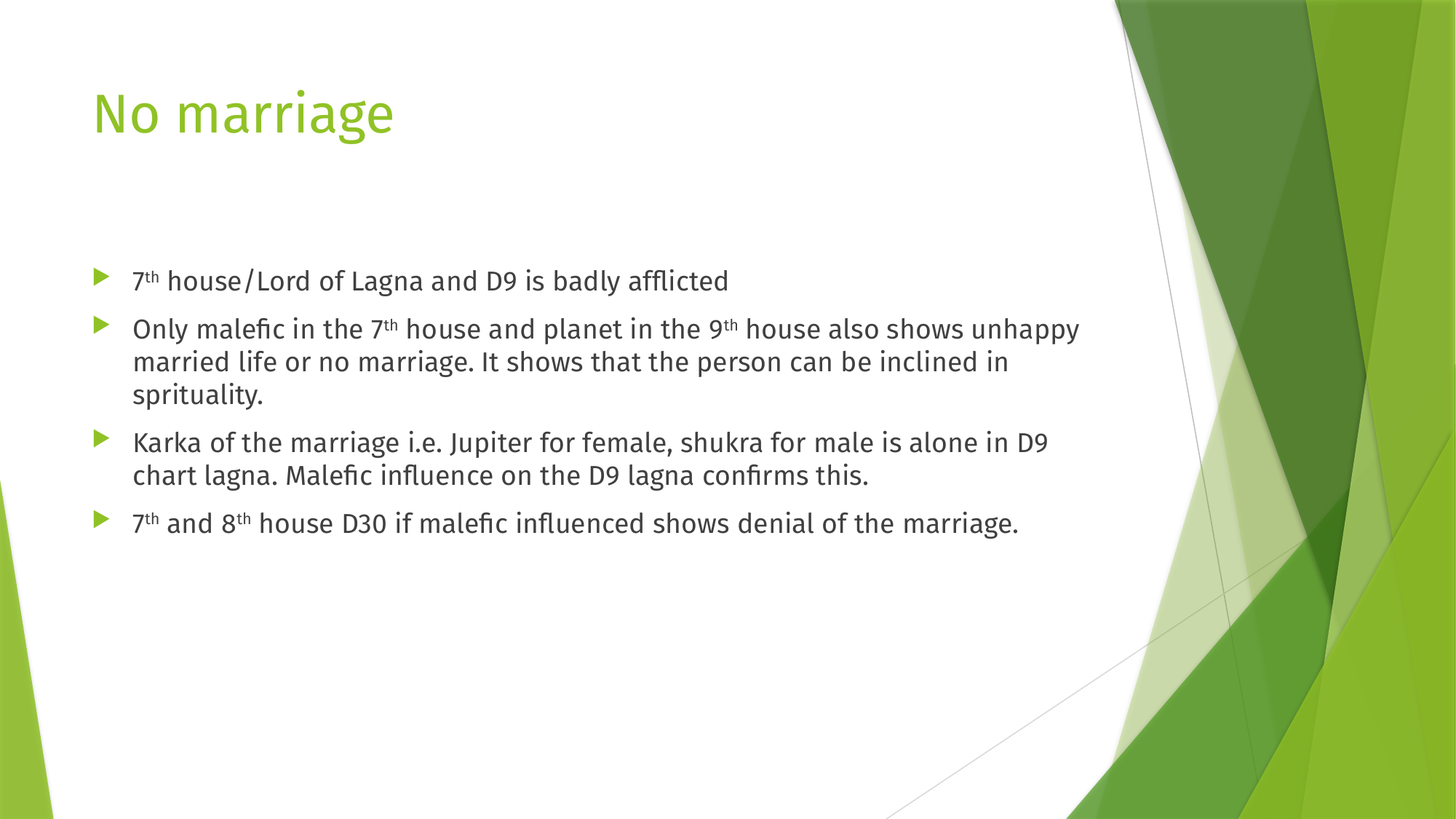

# No marriage
7th house/Lord of Lagna and D9 is badly afflicted
Only malefic in the 7th house and planet in the 9th house also shows unhappy married life or no marriage. It shows that the person can be inclined in sprituality.
Karka of the marriage i.e. Jupiter for female, shukra for male is alone in D9 chart lagna. Malefic influence on the D9 lagna confirms this.
7th and 8th house D30 if malefic influenced shows denial of the marriage.